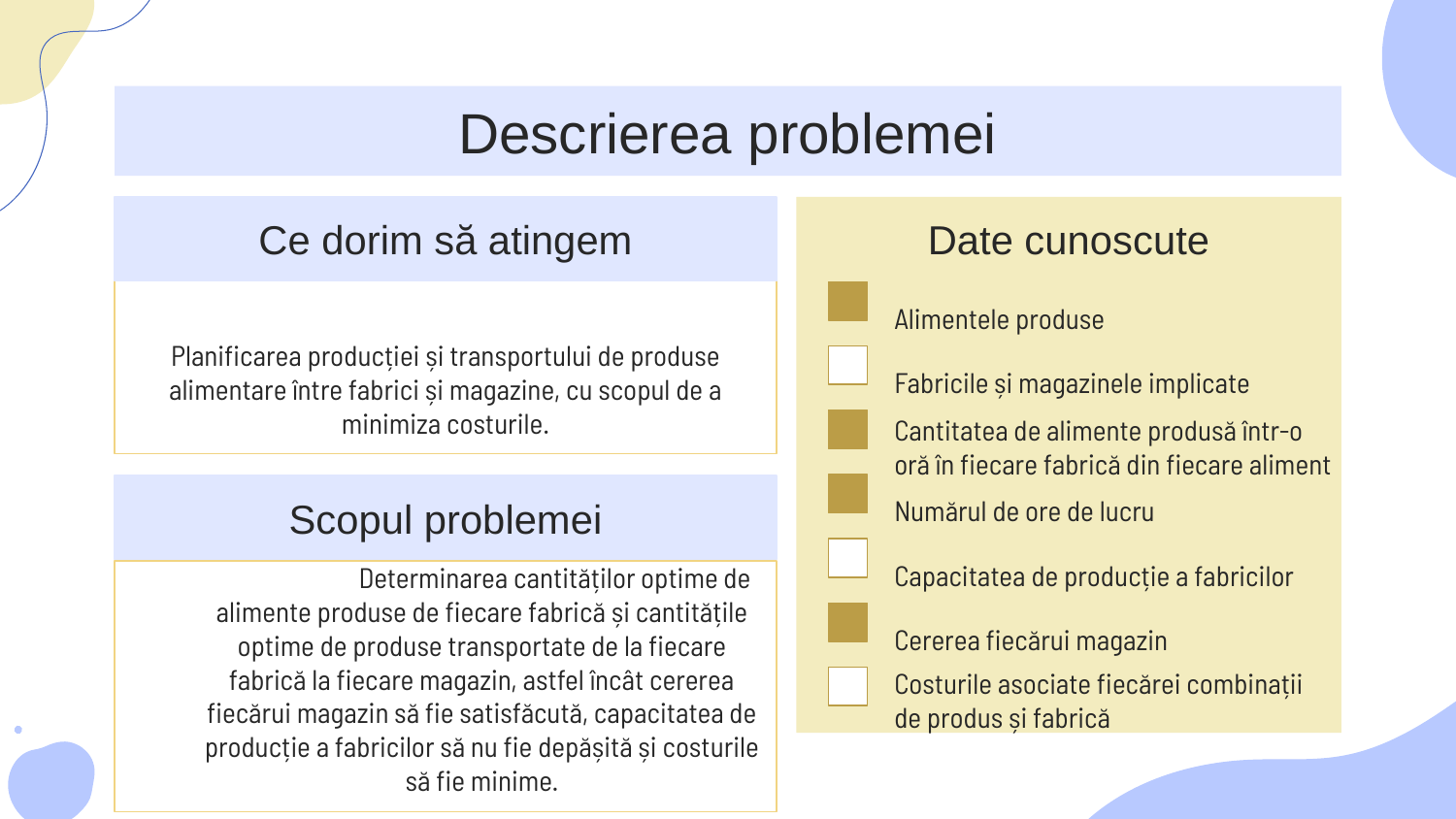

# Descrierea problemei
Ce dorim să atingem
Date cunoscute
Alimentele produse
Planificarea producției și transportului de produse alimentare între fabrici și magazine, cu scopul de a minimiza costurile.

Fabricile și magazinele implicate

Cantitatea de alimente produsă într-o oră în fiecare fabrică din fiecare aliment

Numărul de ore de lucru

Scopul problemei
Capacitatea de producție a fabricilor

		Determinarea cantităților optime de alimente produse de fiecare fabrică și cantitățile optime de produse transportate de la fiecare fabrică la fiecare magazin, astfel încât cererea fiecărui magazin să fie satisfăcută, capacitatea de producție a fabricilor să nu fie depășită și costurile să fie minime.
Cererea fiecărui magazin

Costurile asociate fiecărei combinații de produs și fabrică